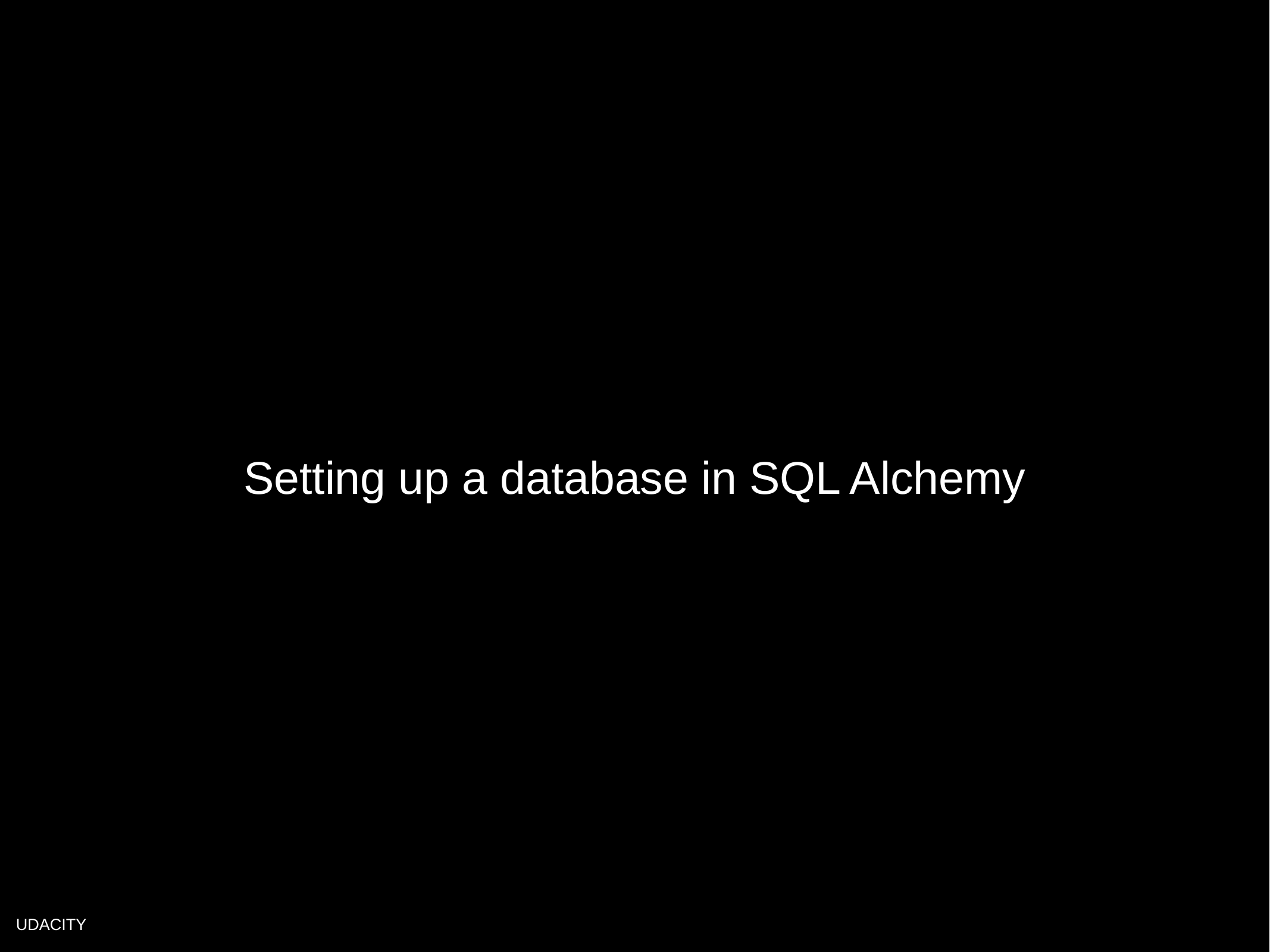

Setting up a database in SQL Alchemy
UDACITY